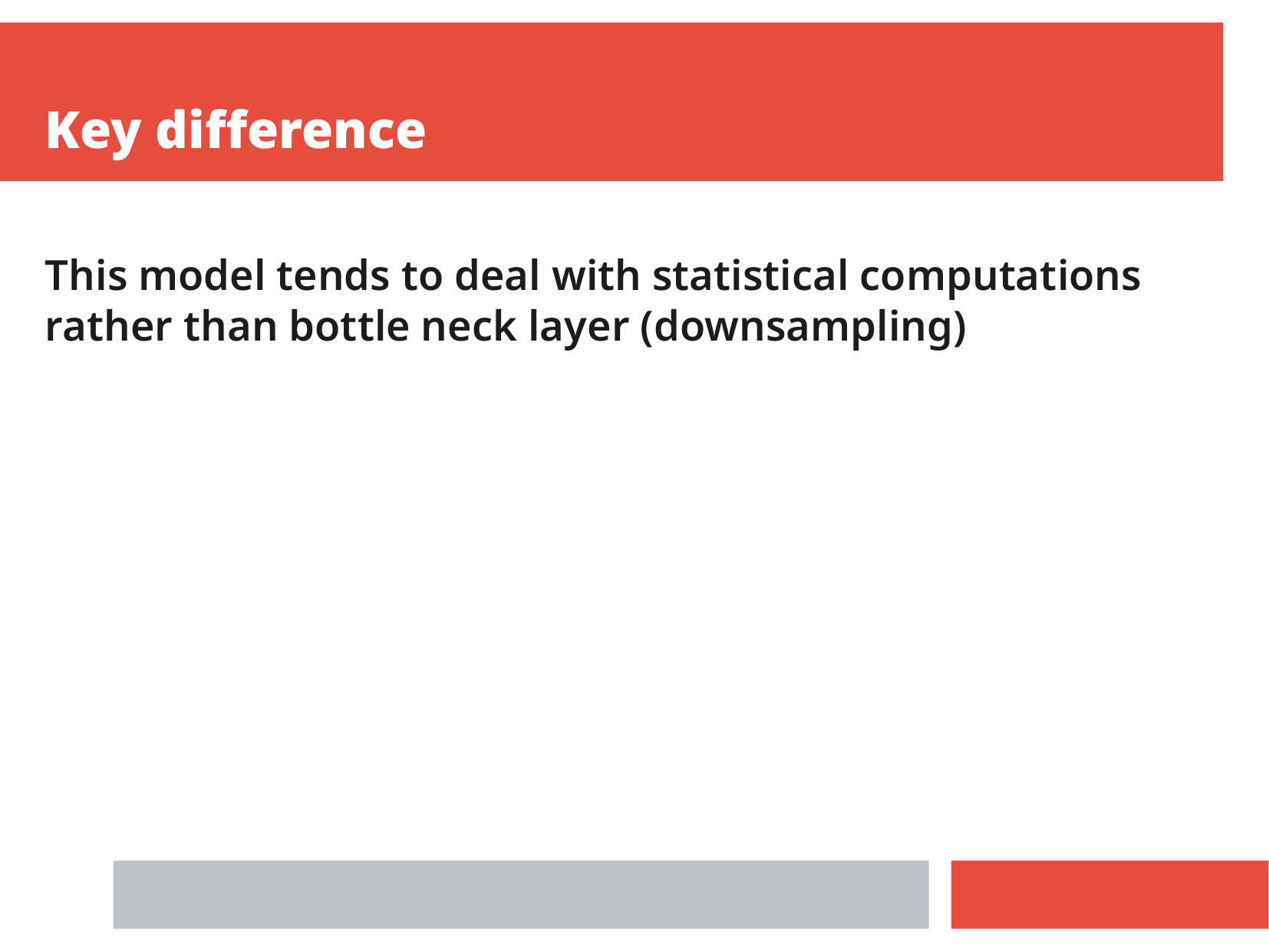

Key difference
This model tends to deal with statistical computations rather than bottle neck layer (downsampling)